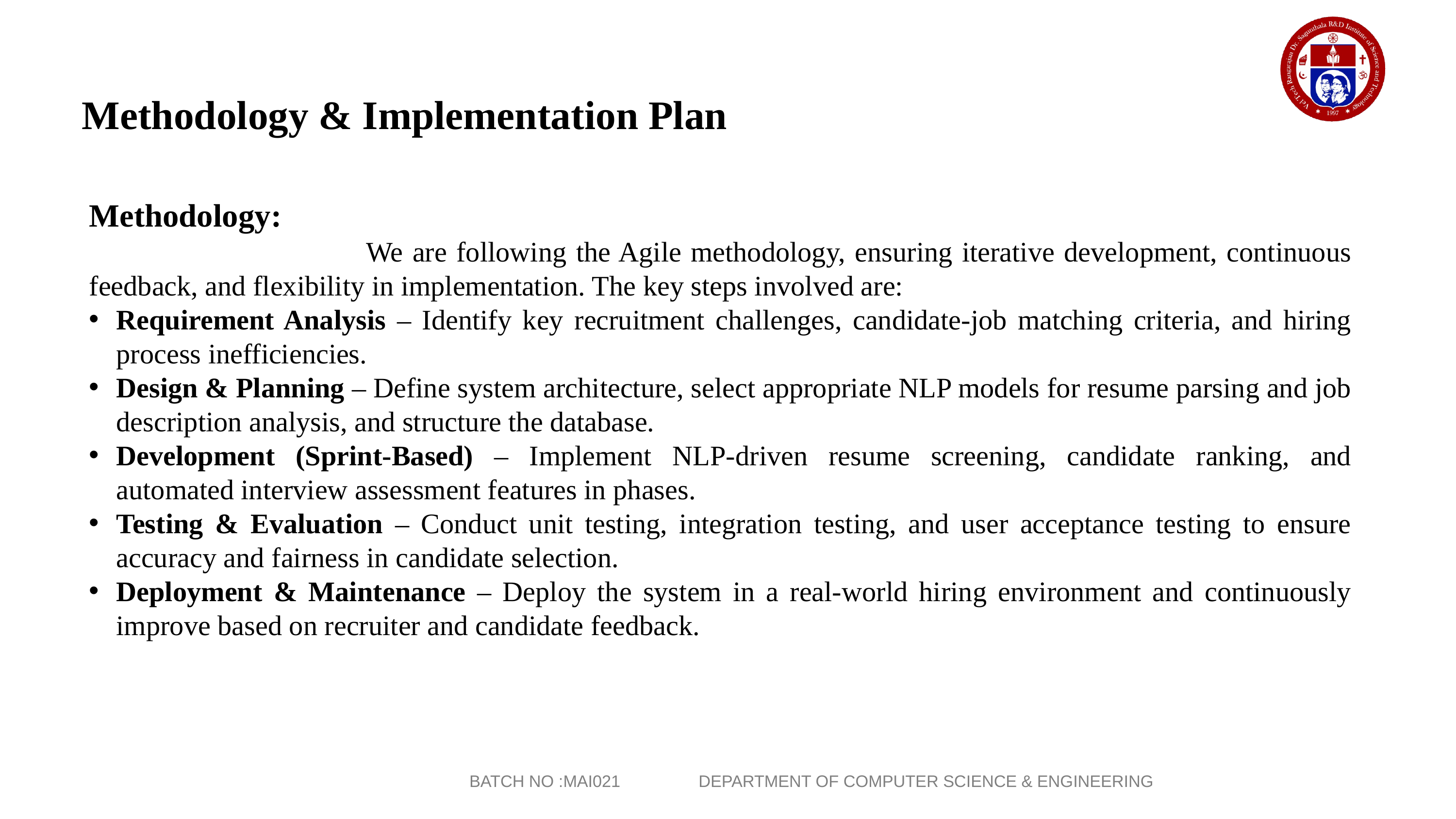

Methodology & Implementation Plan
Methodology:
                              We are following the Agile methodology, ensuring iterative development, continuous feedback, and flexibility in implementation. The key steps involved are:
Requirement Analysis – Identify key recruitment challenges, candidate-job matching criteria, and hiring process inefficiencies.
Design & Planning – Define system architecture, select appropriate NLP models for resume parsing and job description analysis, and structure the database.
Development (Sprint-Based) – Implement NLP-driven resume screening, candidate ranking, and automated interview assessment features in phases.
Testing & Evaluation – Conduct unit testing, integration testing, and user acceptance testing to ensure accuracy and fairness in candidate selection.
Deployment & Maintenance – Deploy the system in a real-world hiring environment and continuously improve based on recruiter and candidate feedback.

BATCH NO :MAI021                 DEPARTMENT OF COMPUTER SCIENCE & ENGINEERING
10